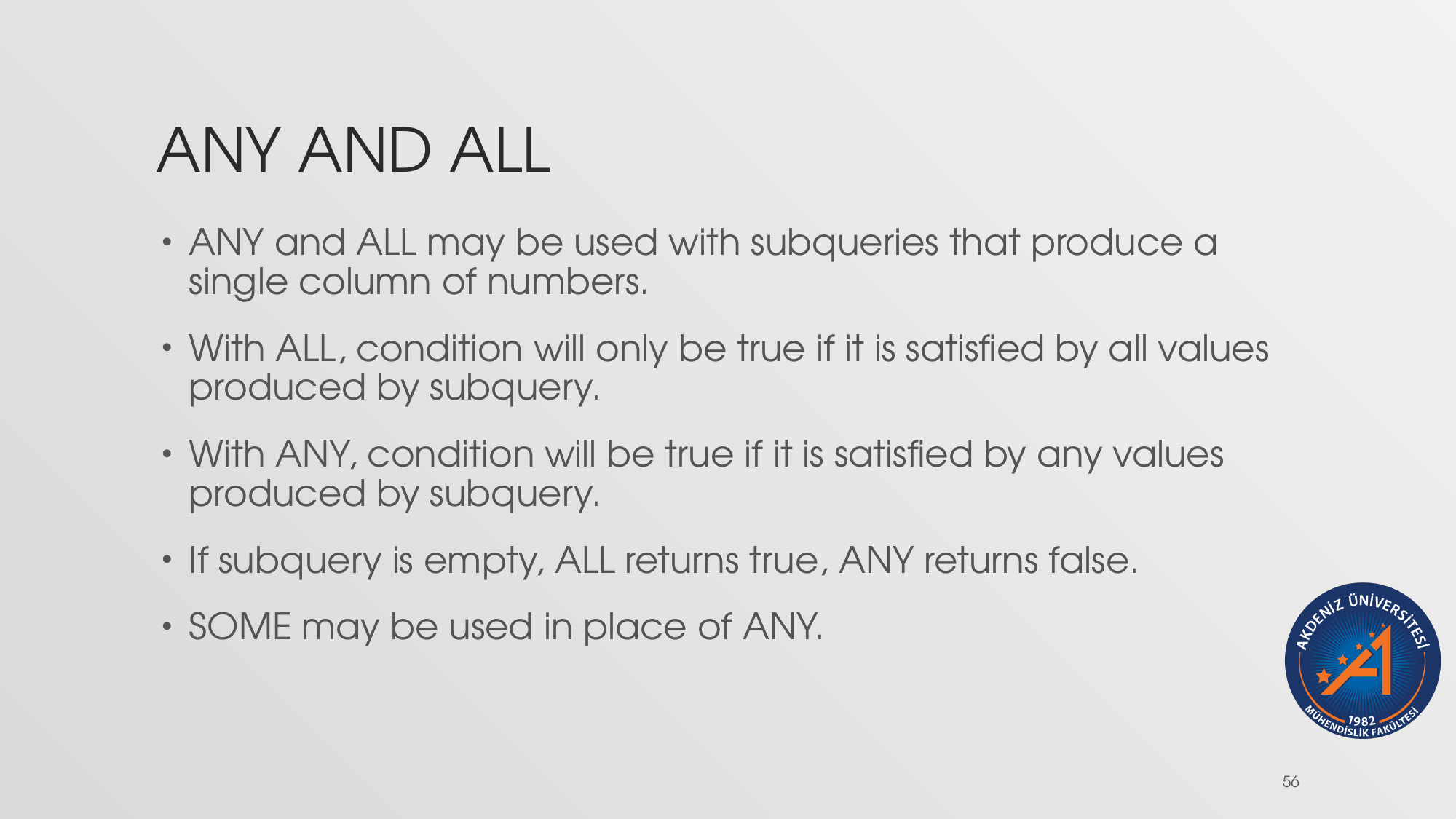

# Any and all
ANY and ALL may be used with subqueries that produce a single column of numbers.
With ALL, condition will only be true if it is satisfied by all values produced by subquery.
With ANY, condition will be true if it is satisfied by any values produced by subquery.
If subquery is empty, ALL returns true, ANY returns false.
SOME may be used in place of ANY.
56